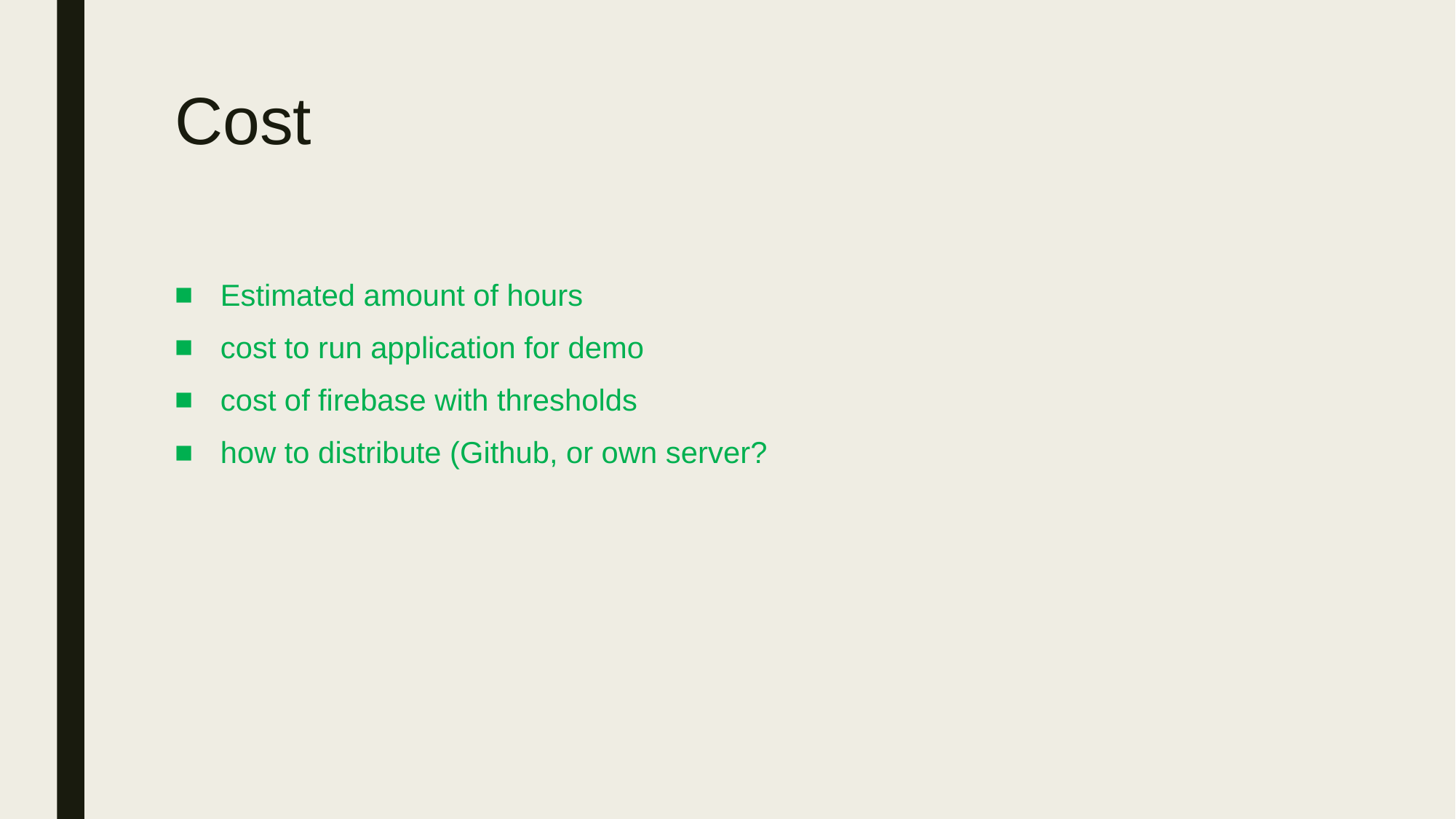

# Cost
Estimated amount of hours
cost to run application for demo
cost of firebase with thresholds
how to distribute (Github, or own server?